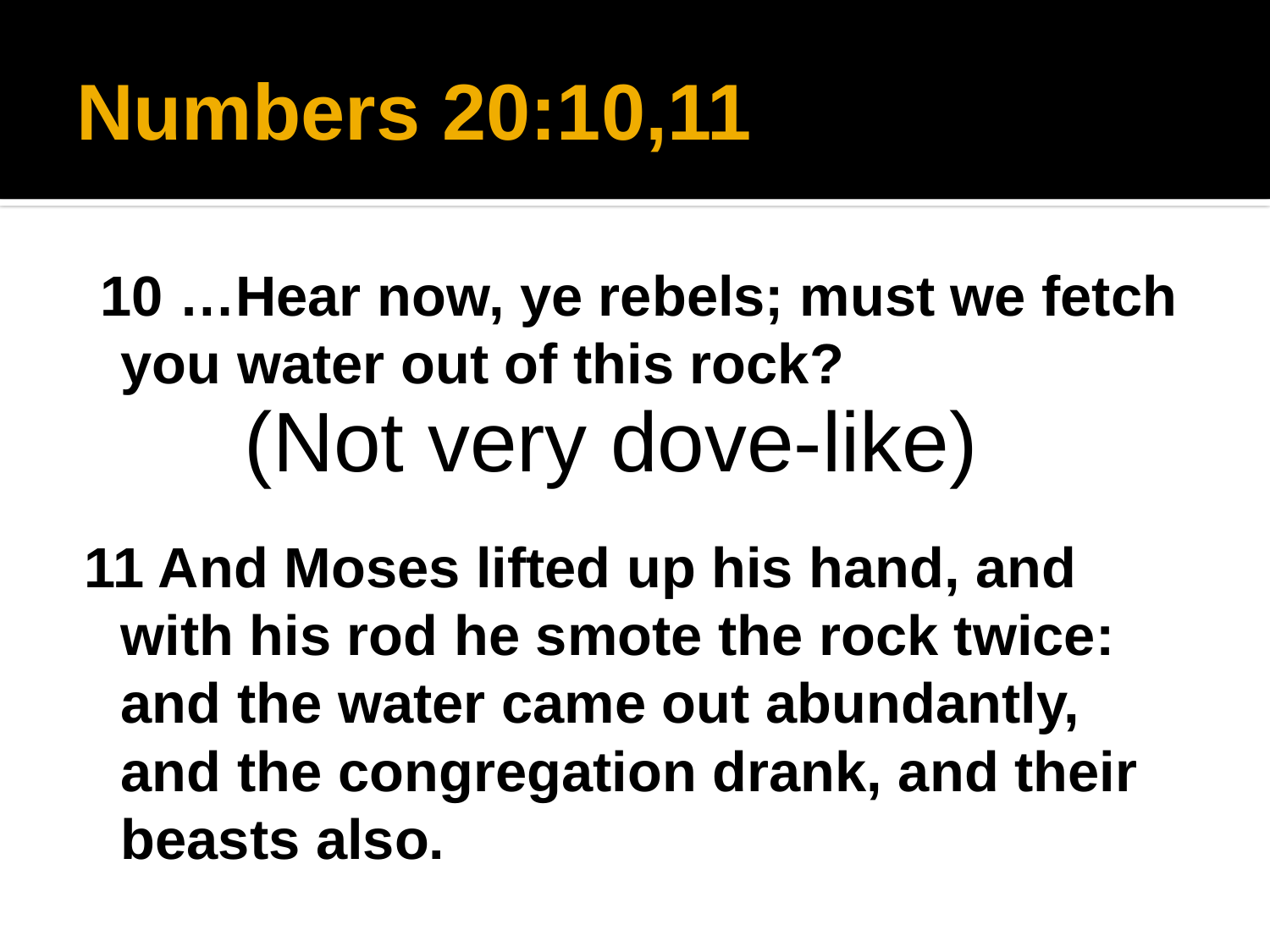

# Numbers 20:10,11
 10 …Hear now, ye rebels; must we fetch you water out of this rock?

11 And Moses lifted up his hand, and with his rod he smote the rock twice: and the water came out abundantly, and the congregation drank, and their beasts also.

(Not very dove-like)